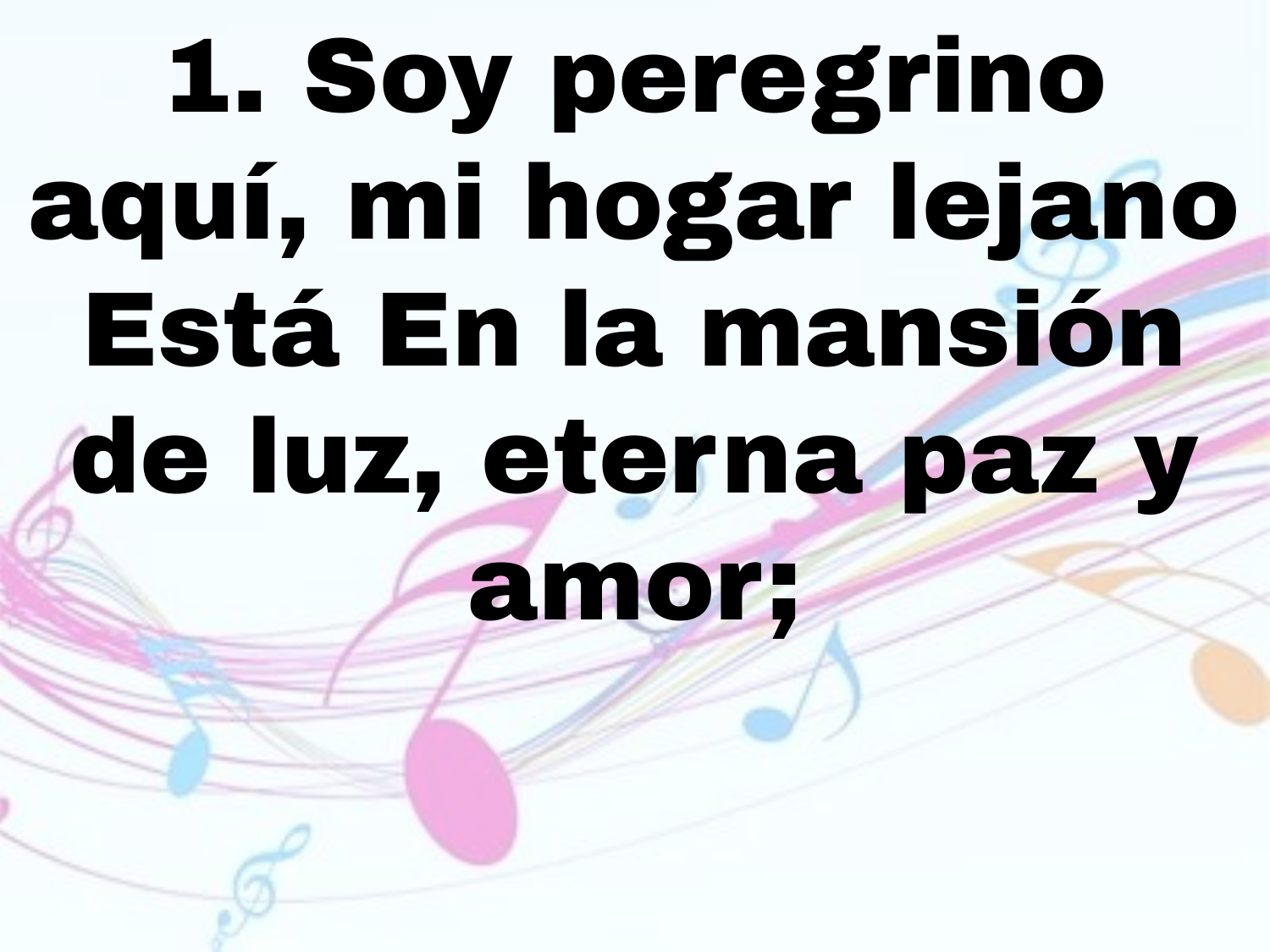

1. Soy peregrino aquí, mi hogar lejano
Está En la mansión de luz, eterna paz y amor;